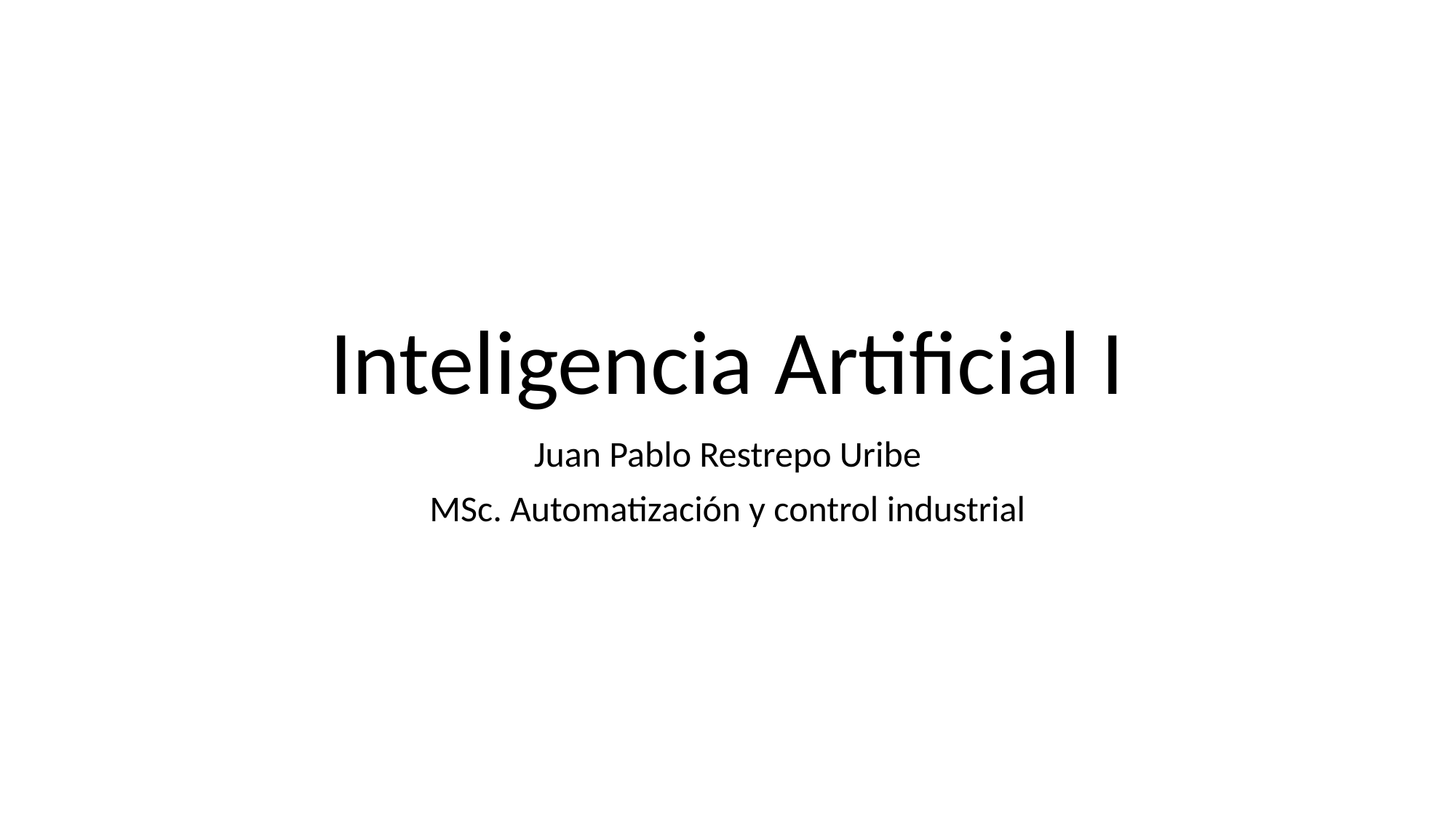

# Inteligencia Artificial I
Juan Pablo Restrepo Uribe
MSc. Automatización y control industrial